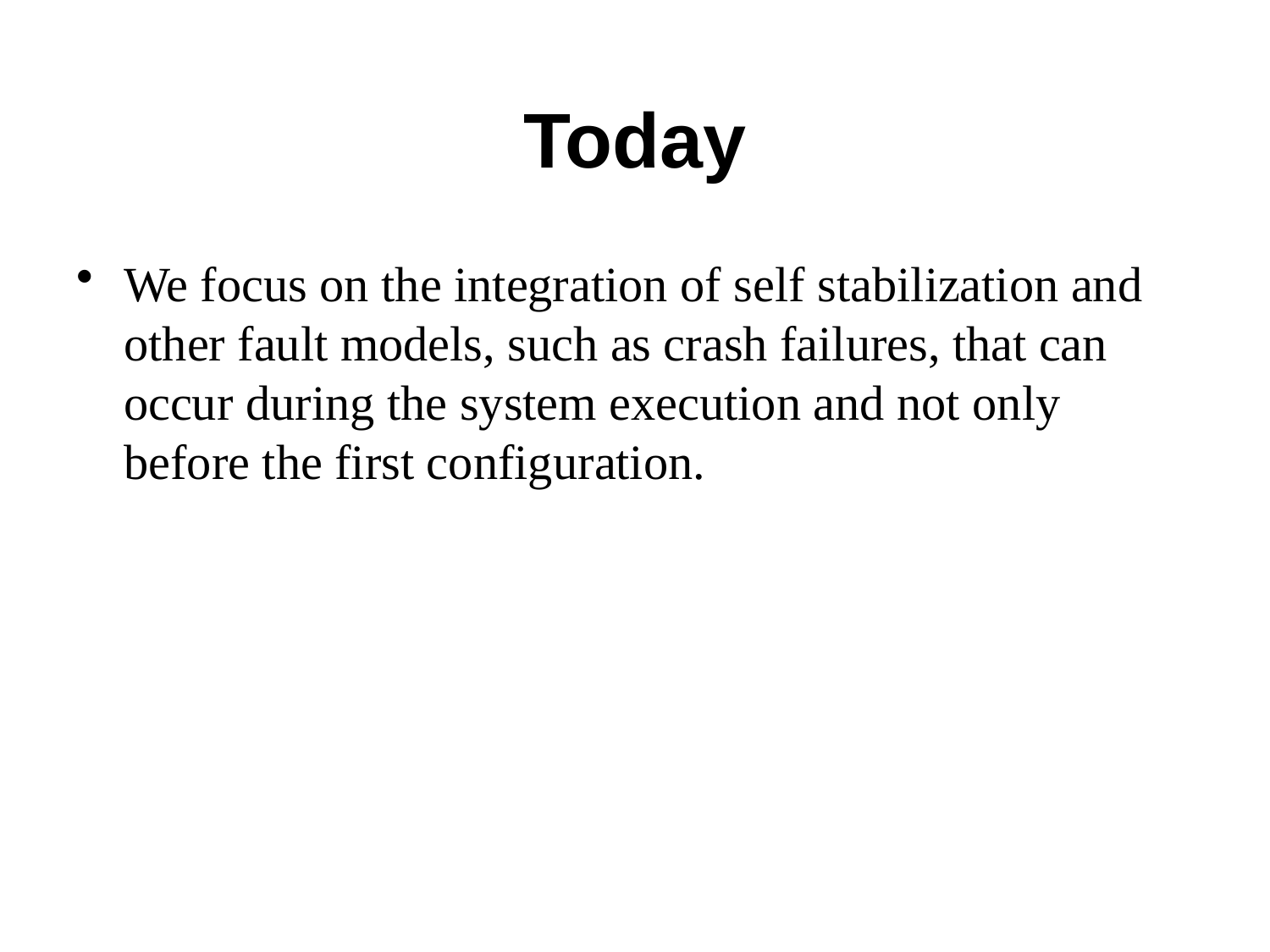

# Today
We focus on the integration of self stabilization and other fault models, such as crash failures, that can occur during the system execution and not only before the first configuration.